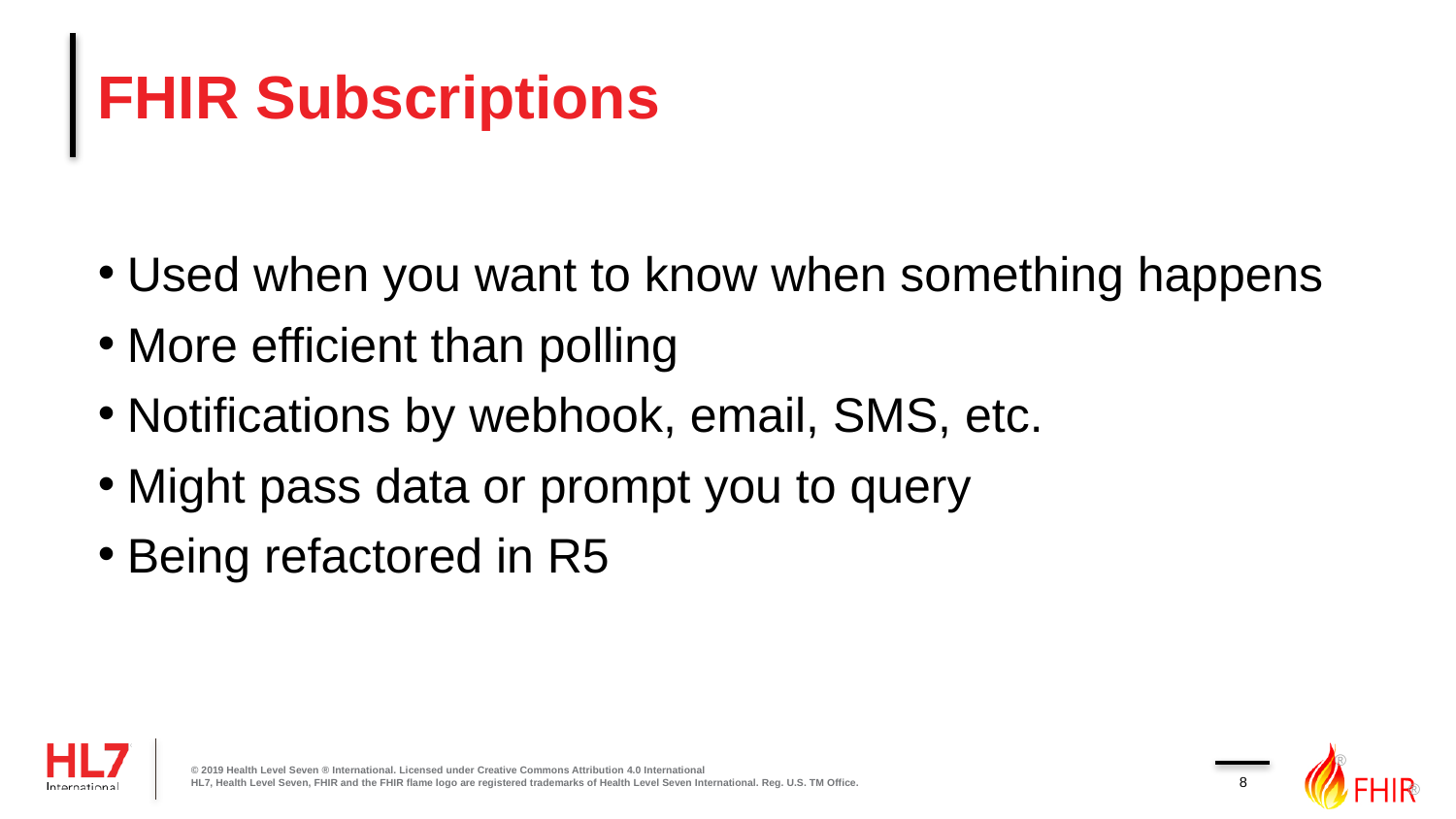

# FHIR Subscriptions
Used when you want to know when something happens
More efficient than polling
Notifications by webhook, email, SMS, etc.
Might pass data or prompt you to query
Being refactored in R5
8
© 2019 Health Level Seven ® International. Licensed under Creative Commons Attribution 4.0 International
HL7, Health Level Seven, FHIR and the FHIR flame logo are registered trademarks of Health Level Seven International. Reg. U.S. TM Office.